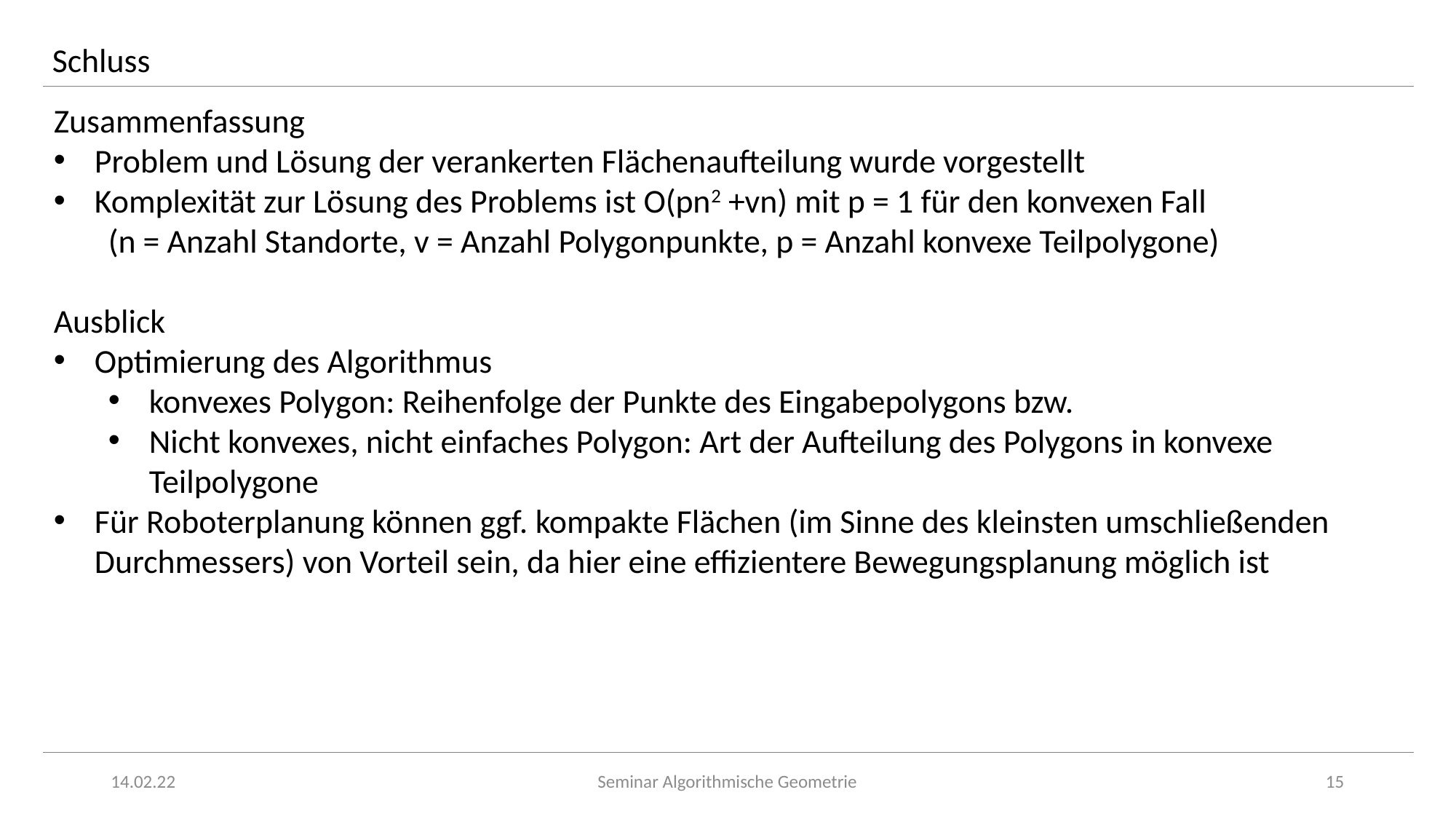

Schluss
Zusammenfassung
Problem und Lösung der verankerten Flächenaufteilung wurde vorgestellt
Komplexität zur Lösung des Problems ist O(pn2 +vn) mit p = 1 für den konvexen Fall
(n = Anzahl Standorte, v = Anzahl Polygonpunkte, p = Anzahl konvexe Teilpolygone)

Ausblick
Optimierung des Algorithmus
konvexes Polygon: Reihenfolge der Punkte des Eingabepolygons bzw.
Nicht konvexes, nicht einfaches Polygon: Art der Aufteilung des Polygons in konvexe Teilpolygone
Für Roboterplanung können ggf. kompakte Flächen (im Sinne des kleinsten umschließenden Durchmessers) von Vorteil sein, da hier eine effizientere Bewegungsplanung möglich ist
14.02.22
Seminar Algorithmische Geometrie
15